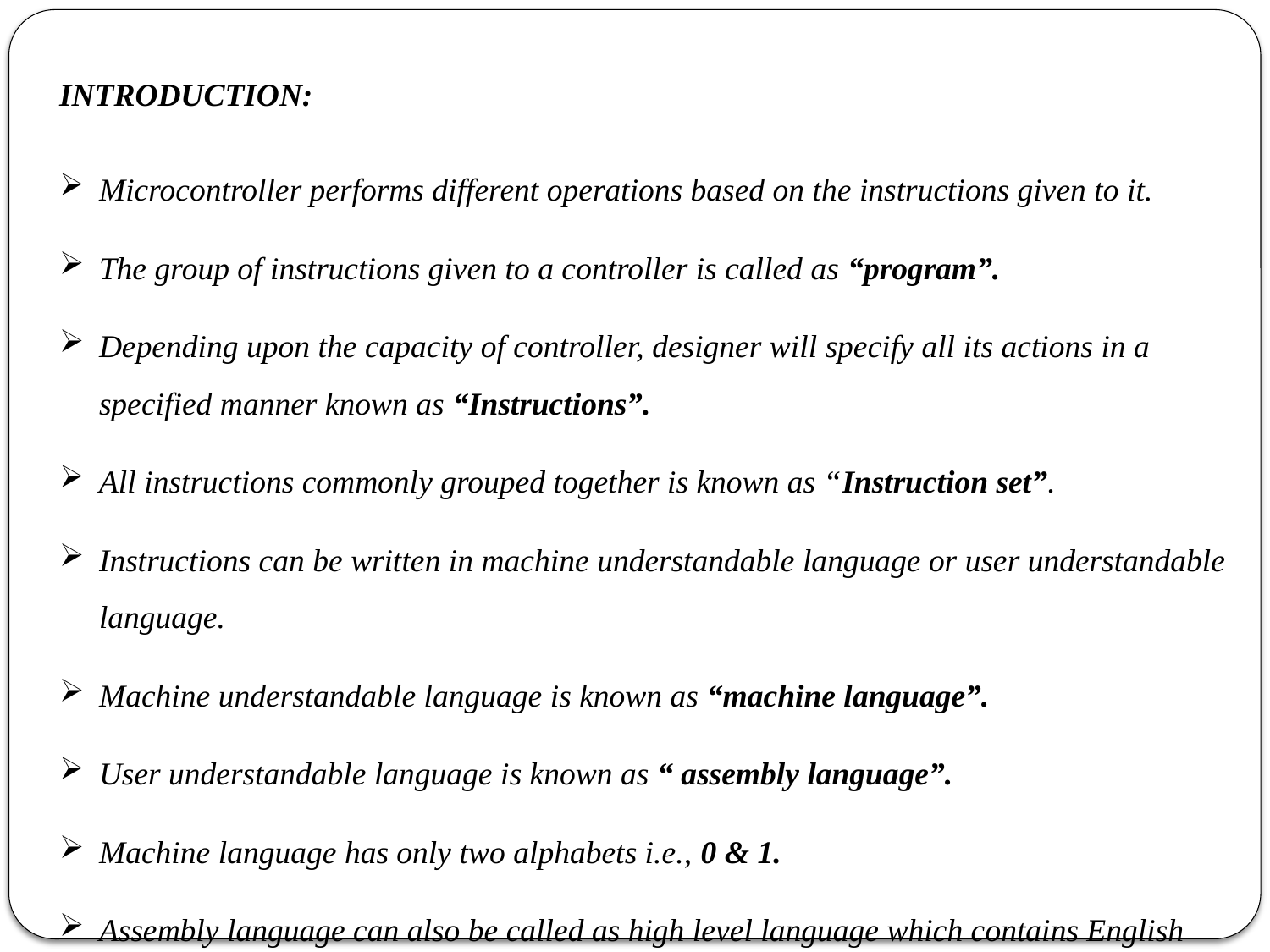

INTRODUCTION:

Microcontroller performs different operations based on the instructions given to it.
The group of instructions given to a controller is called as “program”.
Depending upon the capacity of controller, designer will specify all its actions in a specified manner known as “Instructions”.
All instructions commonly grouped together is known as “Instruction set”.
Instructions can be written in machine understandable language or user understandable language.
Machine understandable language is known as “machine language”.
User understandable language is known as “ assembly language”.
Machine language has only two alphabets i.e., 0 & 1.
Assembly language can also be called as high level language which contains English words.